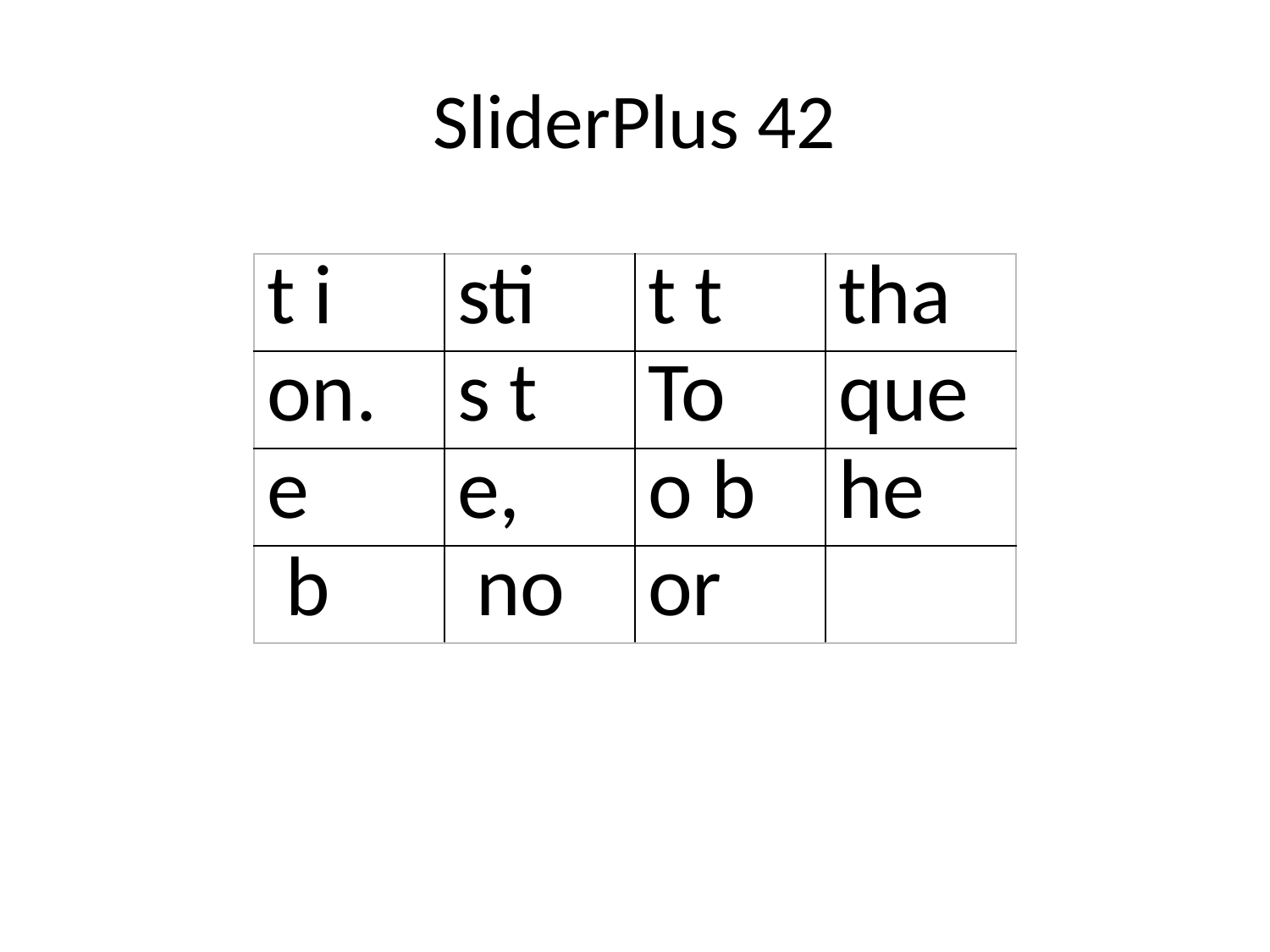

# SliderPlus 42
| t i | sti | t t | tha |
| --- | --- | --- | --- |
| on. | s t | To | que |
| e | e, | o b | he |
| b | no | or |  |